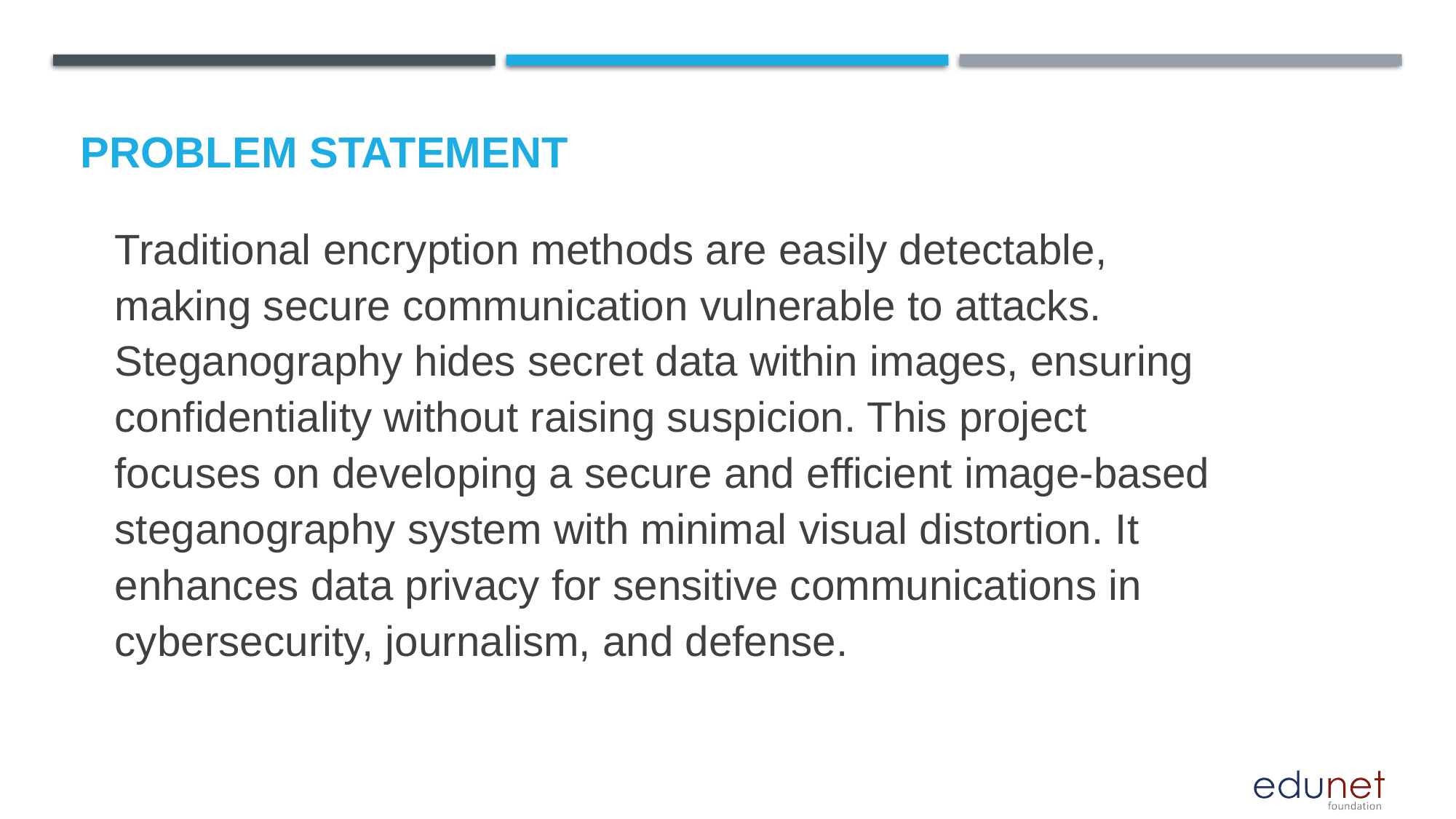

# Problem Statement
Traditional encryption methods are easily detectable, making secure communication vulnerable to attacks. Steganography hides secret data within images, ensuring confidentiality without raising suspicion. This project focuses on developing a secure and efficient image-based steganography system with minimal visual distortion. It enhances data privacy for sensitive communications in cybersecurity, journalism, and defense.